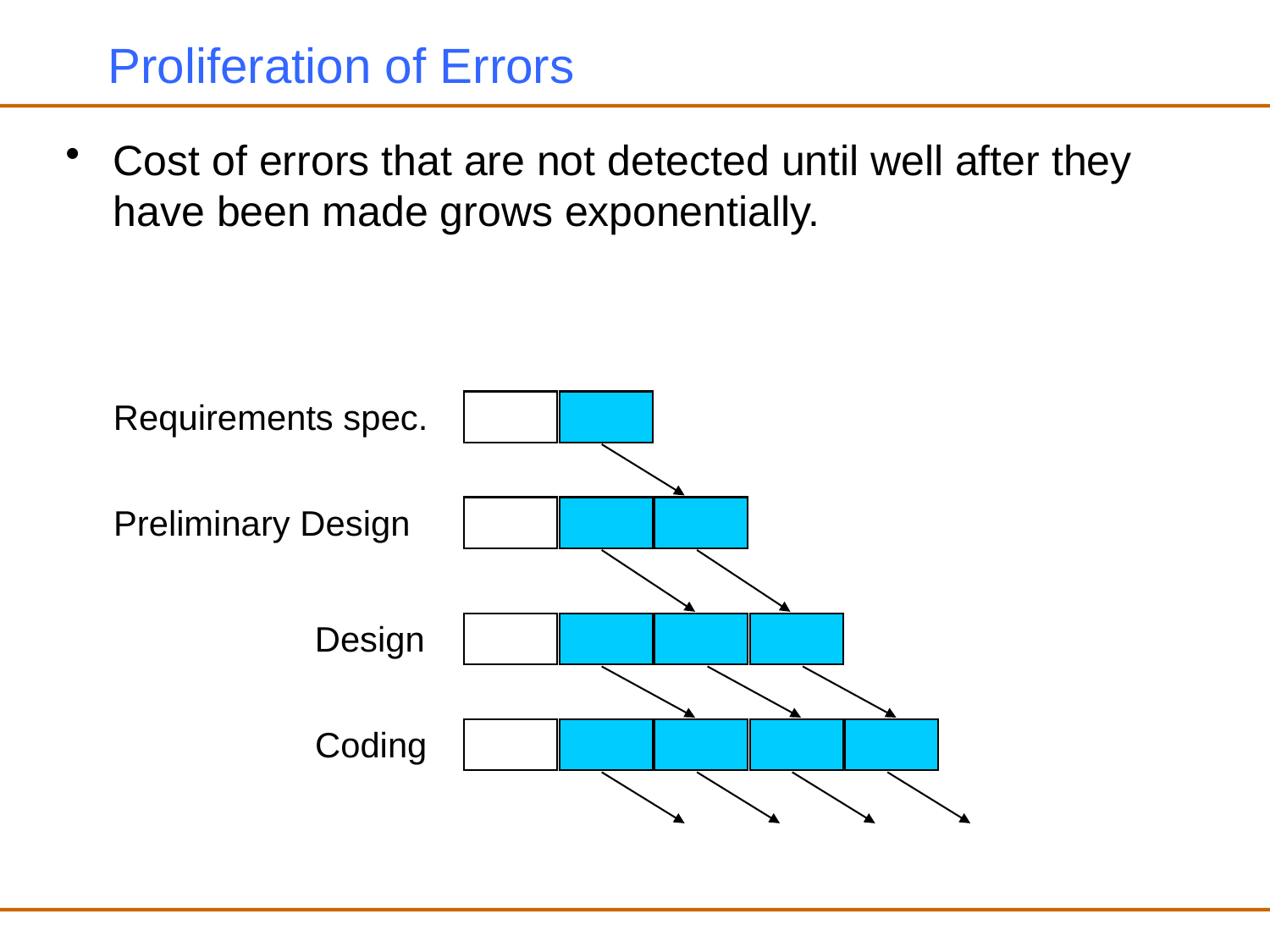

# Proliferation of Errors
Cost of errors that are not detected until well after they have been made grows exponentially.
Requirements spec.

Preliminary Design

Design

Coding